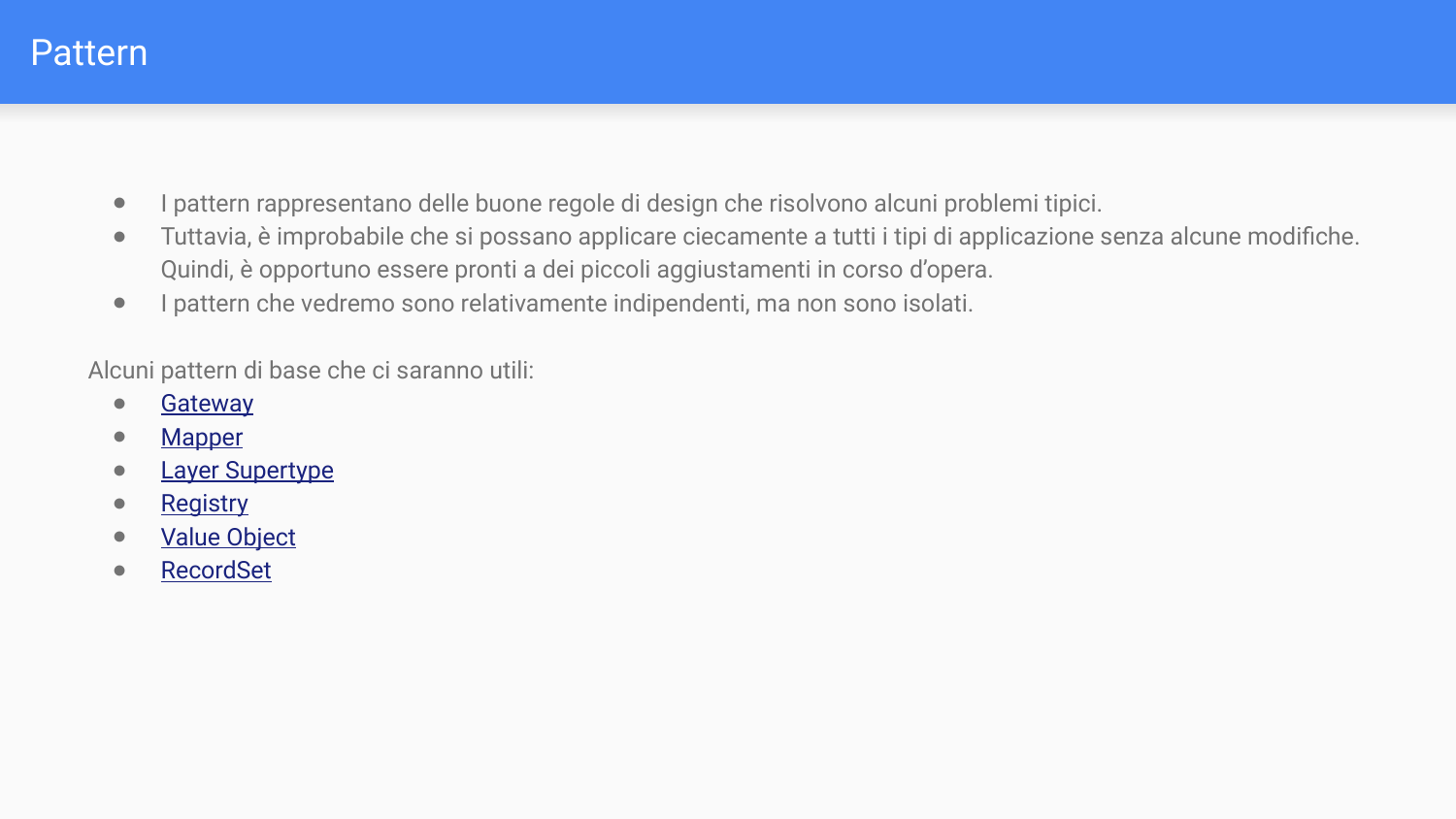

# Pattern
I pattern rappresentano delle buone regole di design che risolvono alcuni problemi tipici.
Tuttavia, è improbabile che si possano applicare ciecamente a tutti i tipi di applicazione senza alcune modifiche. Quindi, è opportuno essere pronti a dei piccoli aggiustamenti in corso d’opera.
I pattern che vedremo sono relativamente indipendenti, ma non sono isolati.

Alcuni pattern di base che ci saranno utili:
Gateway
Mapper
Layer Supertype
Registry
Value Object
RecordSet